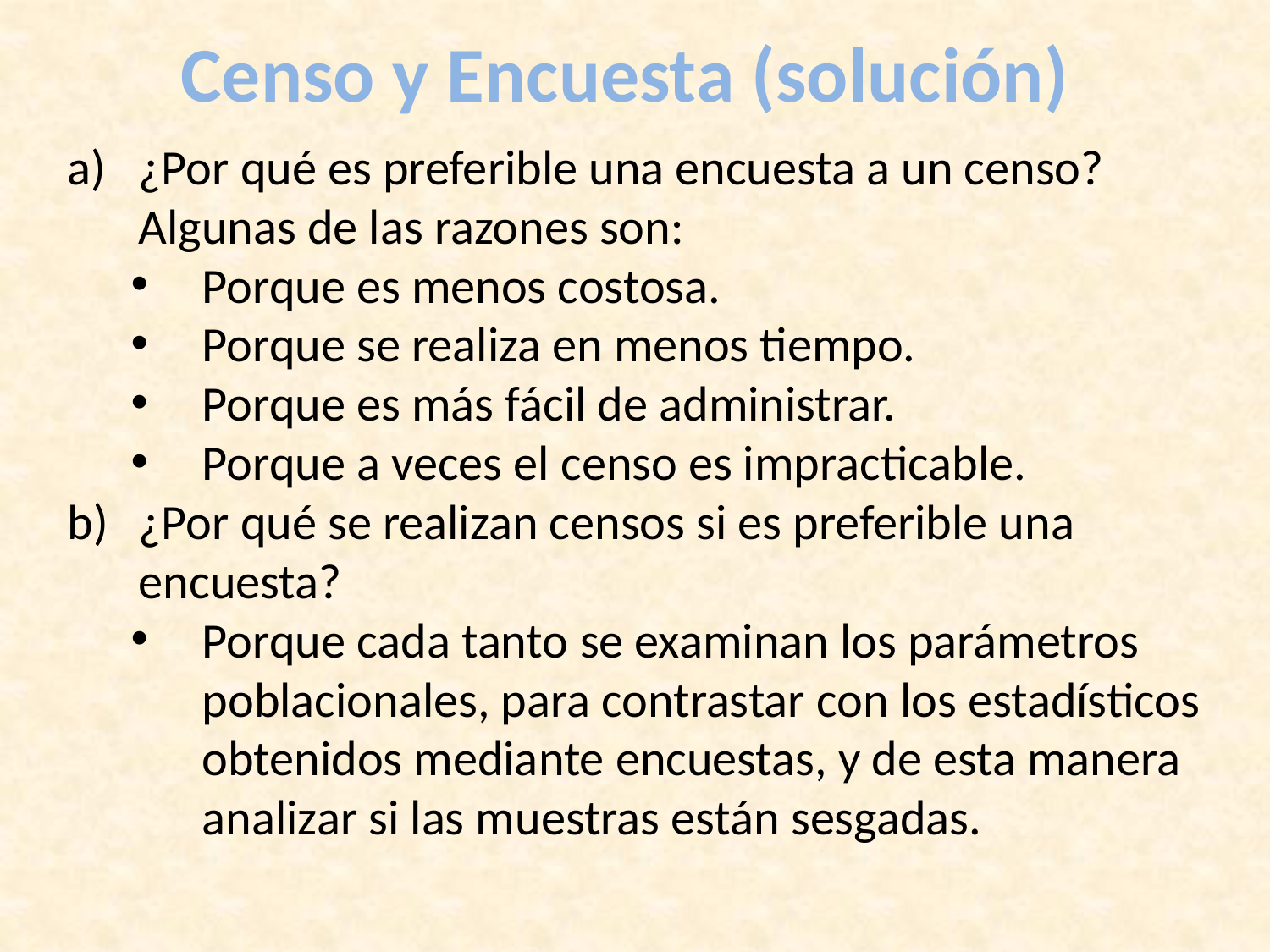

# Censo y Encuesta (solución)
¿Por qué es preferible una encuesta a un censo?
Algunas de las razones son:
Porque es menos costosa.
Porque se realiza en menos tiempo.
Porque es más fácil de administrar.
Porque a veces el censo es impracticable.
¿Por qué se realizan censos si es preferible una encuesta?
Porque cada tanto se examinan los parámetros poblacionales, para contrastar con los estadísticos obtenidos mediante encuestas, y de esta manera analizar si las muestras están sesgadas.